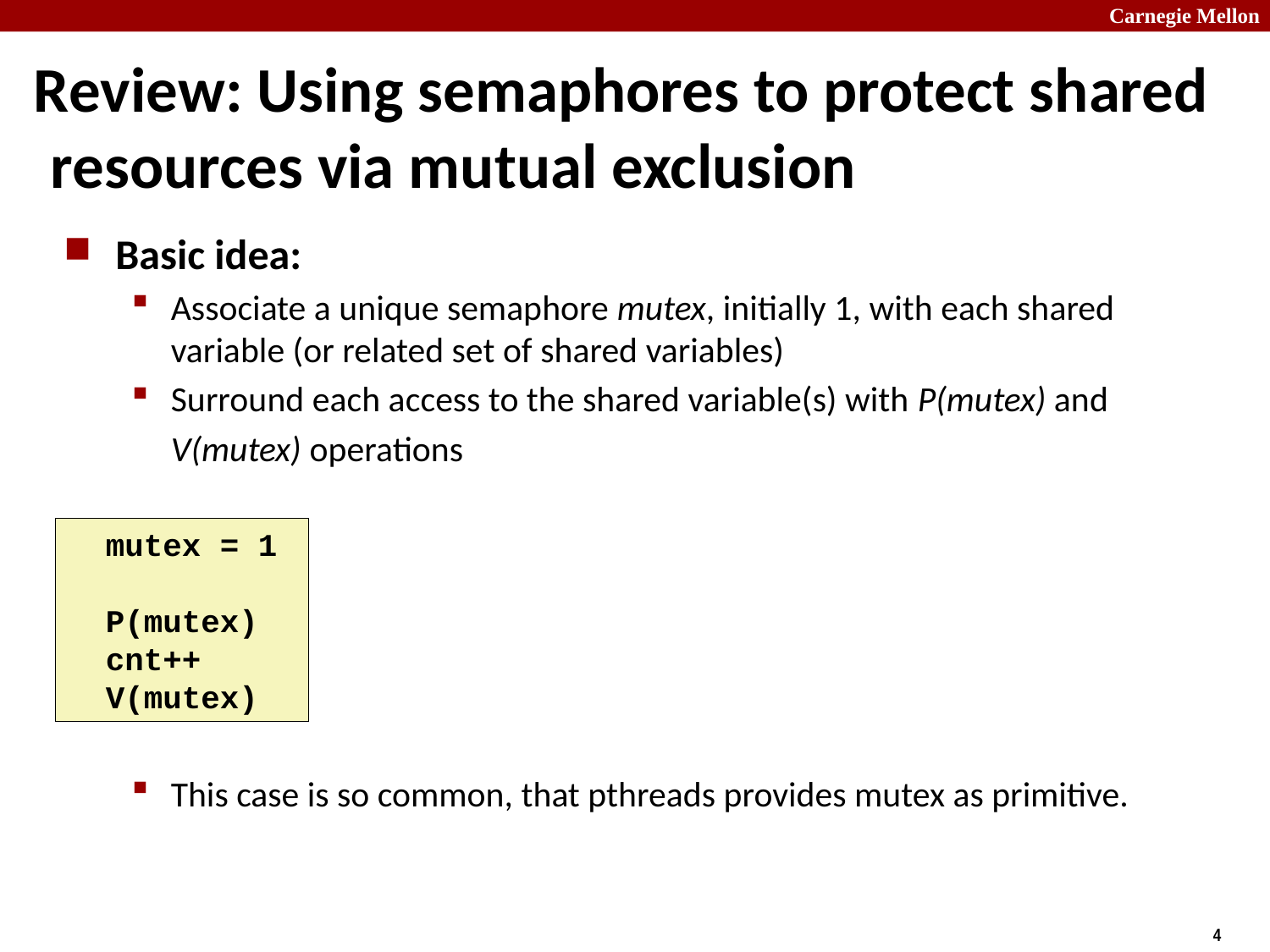

# Review: Using semaphores to protect shared resources via mutual exclusion
Basic idea:
Associate a unique semaphore mutex, initially 1, with each shared variable (or related set of shared variables)
Surround each access to the shared variable(s) with P(mutex) and
	V(mutex) operations

This case is so common, that pthreads provides mutex as primitive.
  mutex = 1

  P(mutex)
  cnt++
  V(mutex)